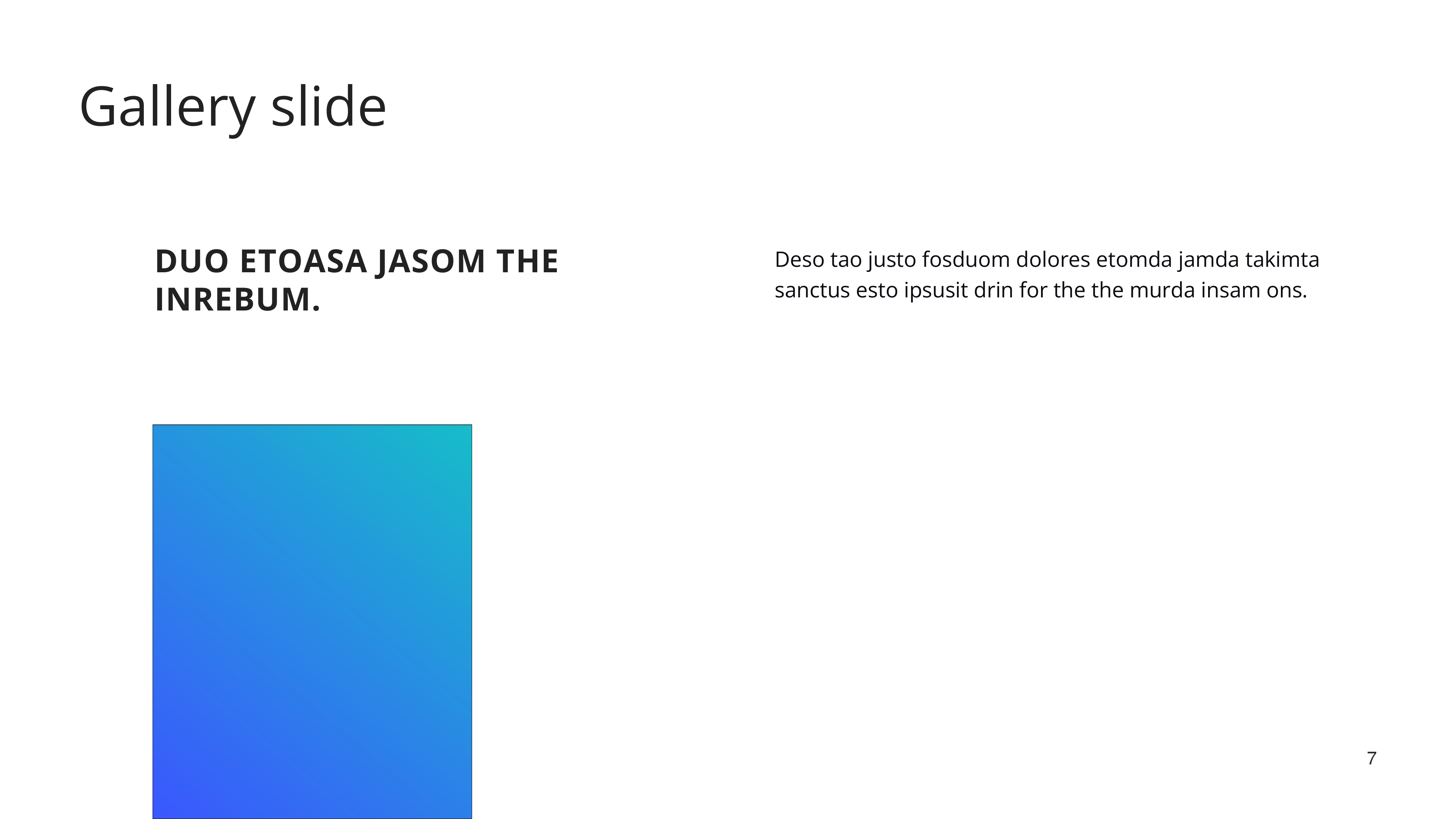

Gallery slide
duo etoasa jasom THE inrebum.
Deso tao justo fosduom dolores etomda jamda takimta sanctus esto ipsusit drin for the the murda insam ons.

7